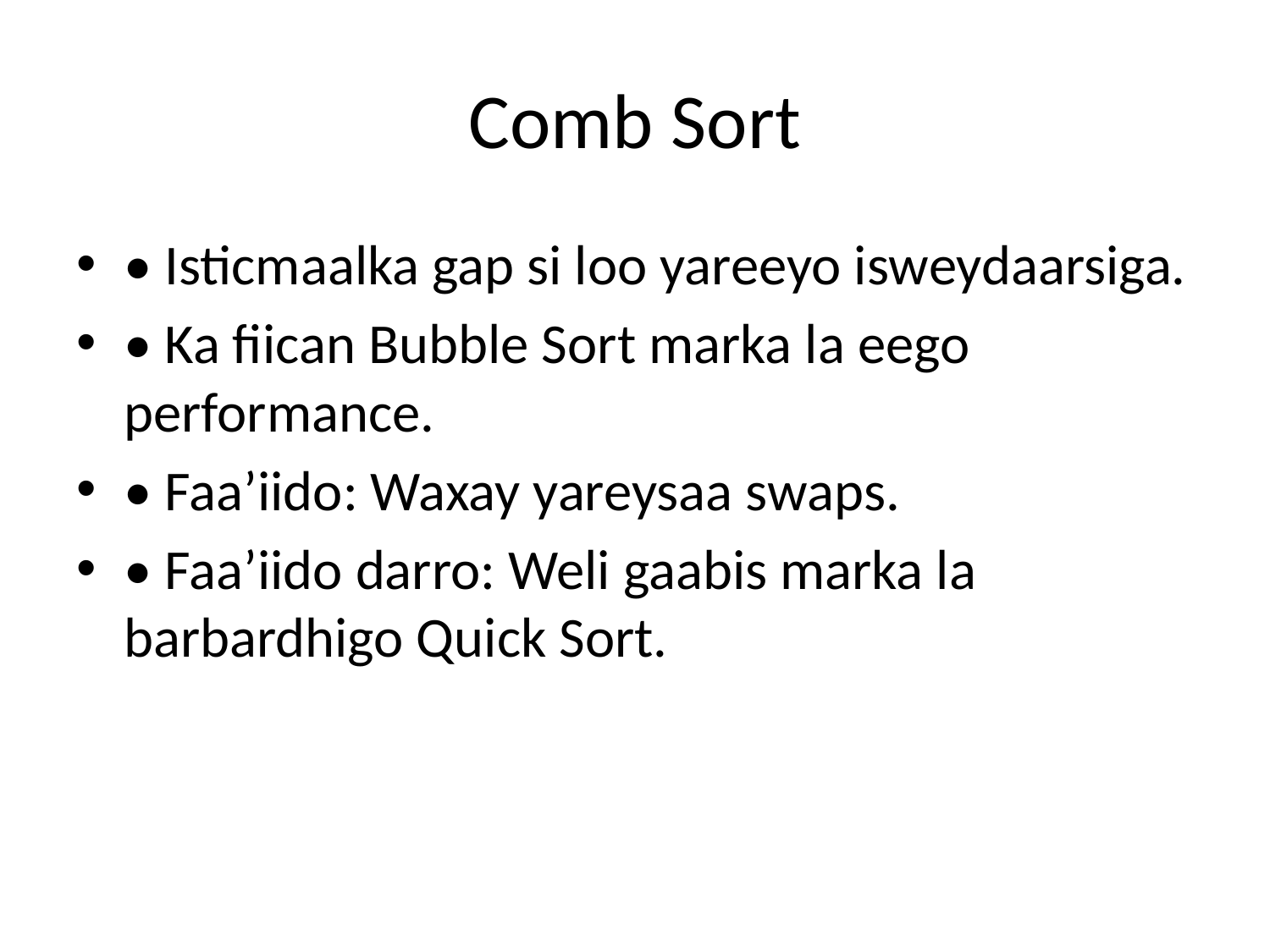

# Comb Sort
• Isticmaalka gap si loo yareeyo isweydaarsiga.
• Ka fiican Bubble Sort marka la eego performance.
• Faa’iido: Waxay yareysaa swaps.
• Faa’iido darro: Weli gaabis marka la barbardhigo Quick Sort.